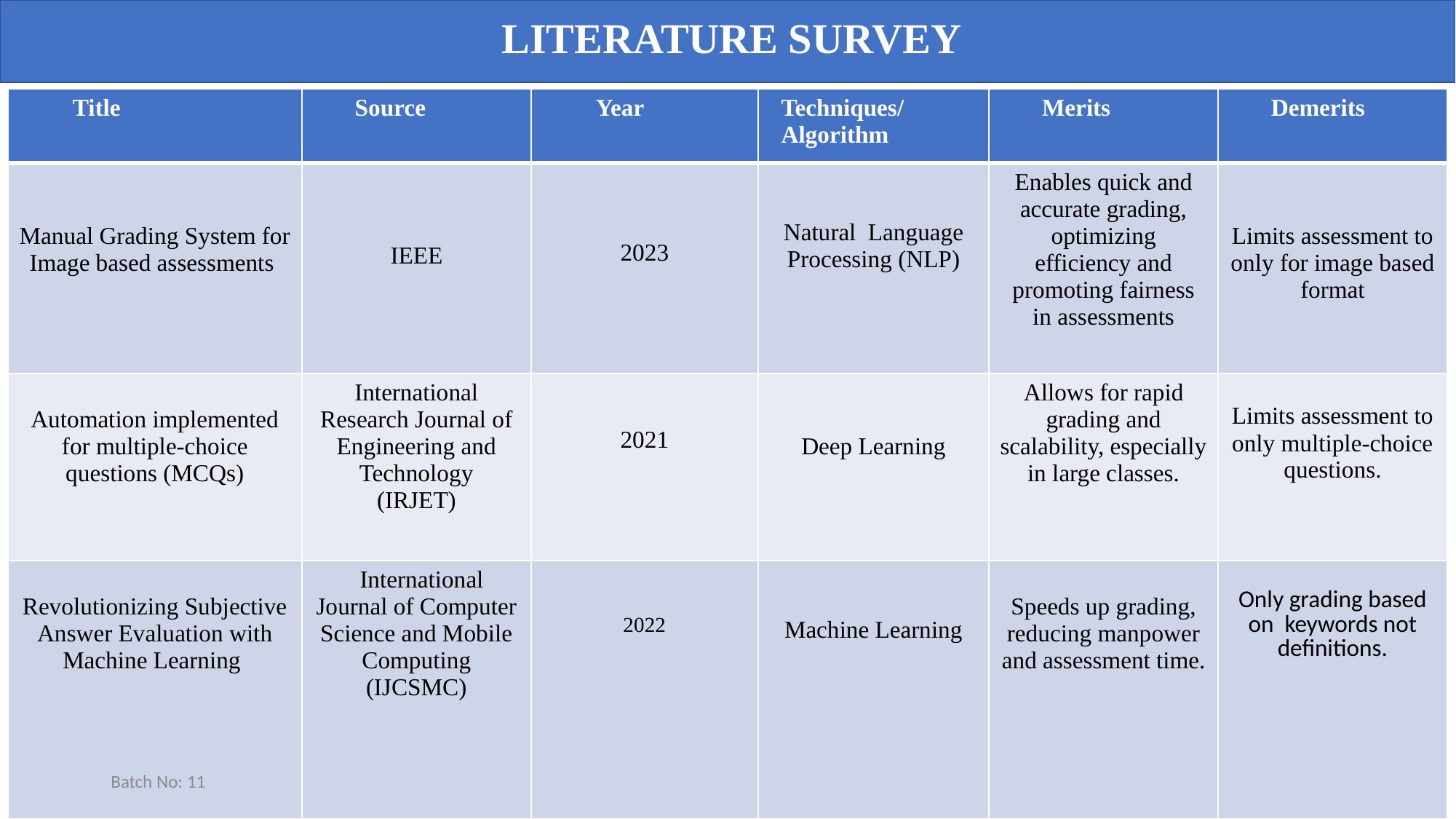

LITERATURE SURVEY
| Title | Source | Year | Techniques/ Algorithm | Merits | Demerits |
| --- | --- | --- | --- | --- | --- |
| Manual Grading System for Image based assessments | IEEE | 2023 | Natural Language Processing (NLP) | Enables quick and accurate grading, optimizing efficiency and promoting fairness in assessments | Limits assessment to only for image based format |
| Automation implemented for multiple-choice questions (MCQs) | International Research Journal of Engineering and Technology (IRJET) | 2021 | Deep Learning | Allows for rapid grading and scalability, especially in large classes. | Limits assessment to only multiple-choice questions. |
| Revolutionizing Subjective Answer Evaluation with Machine Learning | International Journal of Computer Science and Mobile Computing (IJCSMC) | 2022 | Machine Learning | Speeds up grading, reducing manpower and assessment time. | Only grading based on keywords not definitions. |
Batch No: 11
Arunai Engineering College
8